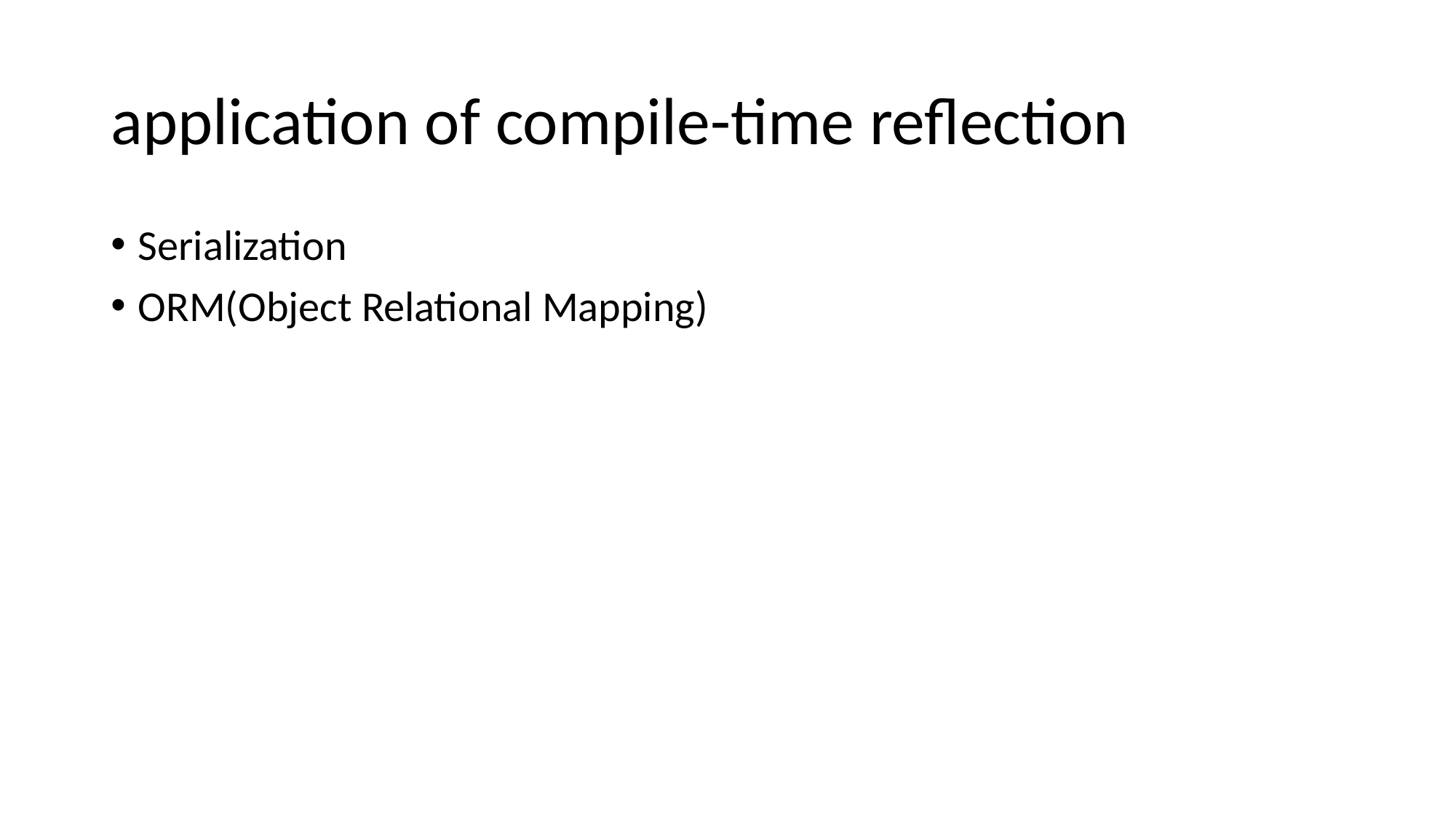

# application of compile-time reflection
Serialization
ORM(Object Relational Mapping)